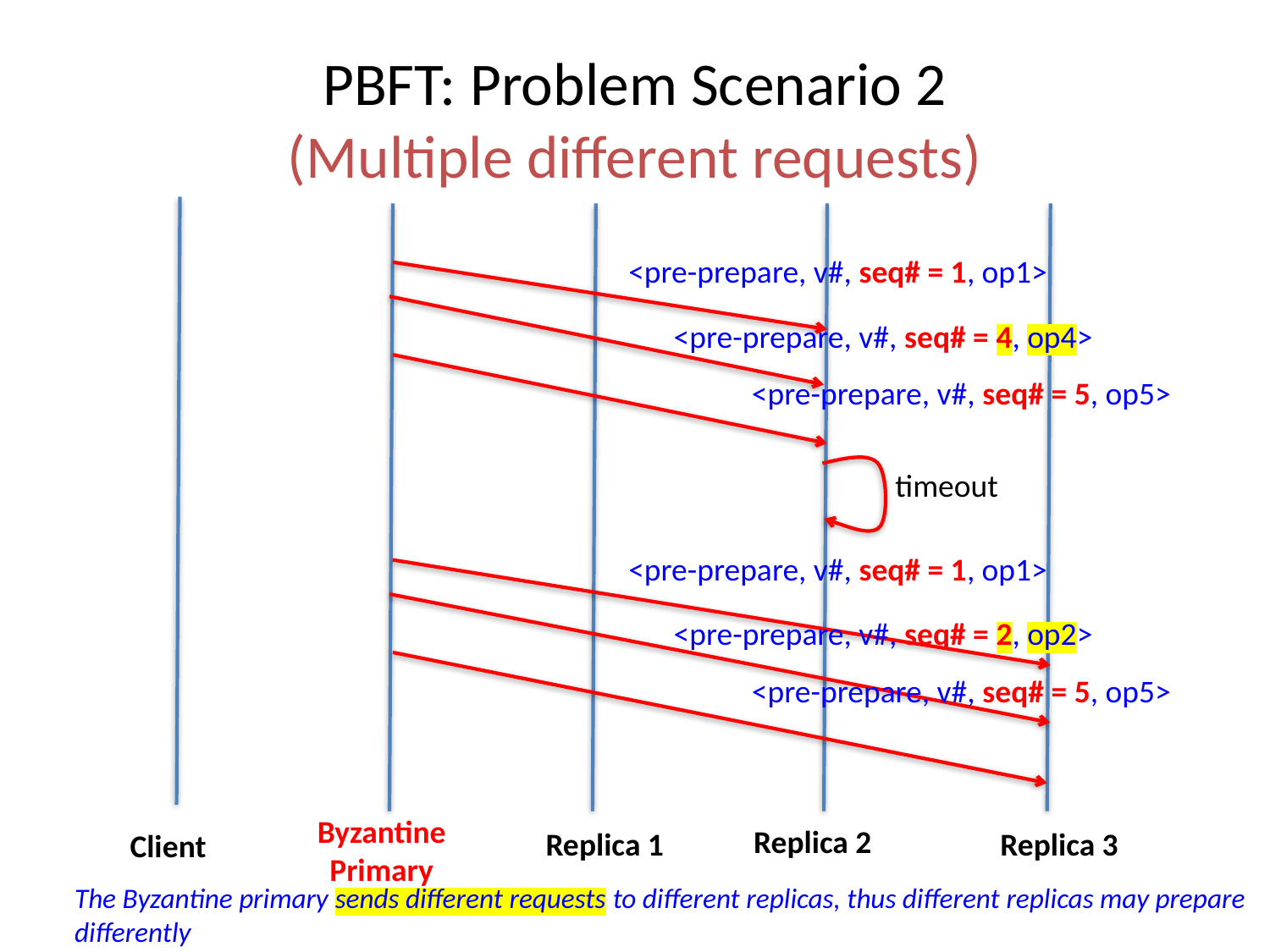

# PBFT: Problem Scenario 2 (Multiple different requests)
<pre-prepare, v#, seq# = 1, op1>

<pre-prepare, v#, seq# = 4, op4>

<pre-prepare, v#, seq# = 5, op5>

timeout
<pre-prepare, v#, seq# = 1, op1>

<pre-prepare, v#, seq# = 2, op2>

<pre-prepare, v#, seq# = 5, op5>

Byzantine
Primary
Replica 2
Replica 3
Replica 1
Client
The Byzantine primary sends different requests to different replicas, thus different replicas may prepare
differently